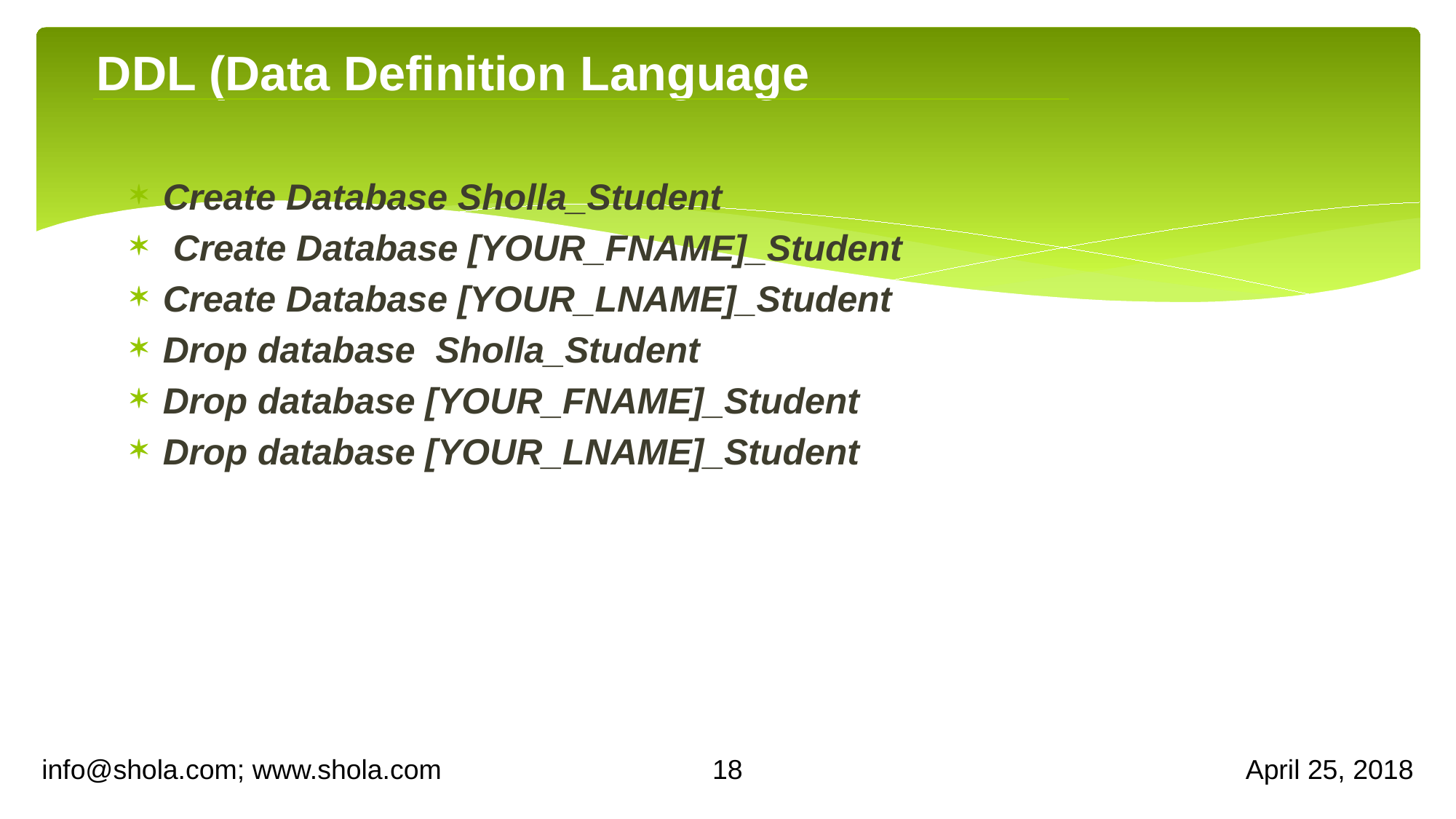

# DDL (Data Definition Language
Create Database Sholla_Student
 Create Database [YOUR_FNAME]_Student
Create Database [YOUR_LNAME]_Student
Drop database  Sholla_Student
Drop database [YOUR_FNAME]_Student
Drop database [YOUR_LNAME]_Student

18
info@shola.com; www.shola.com
April 25, 2018